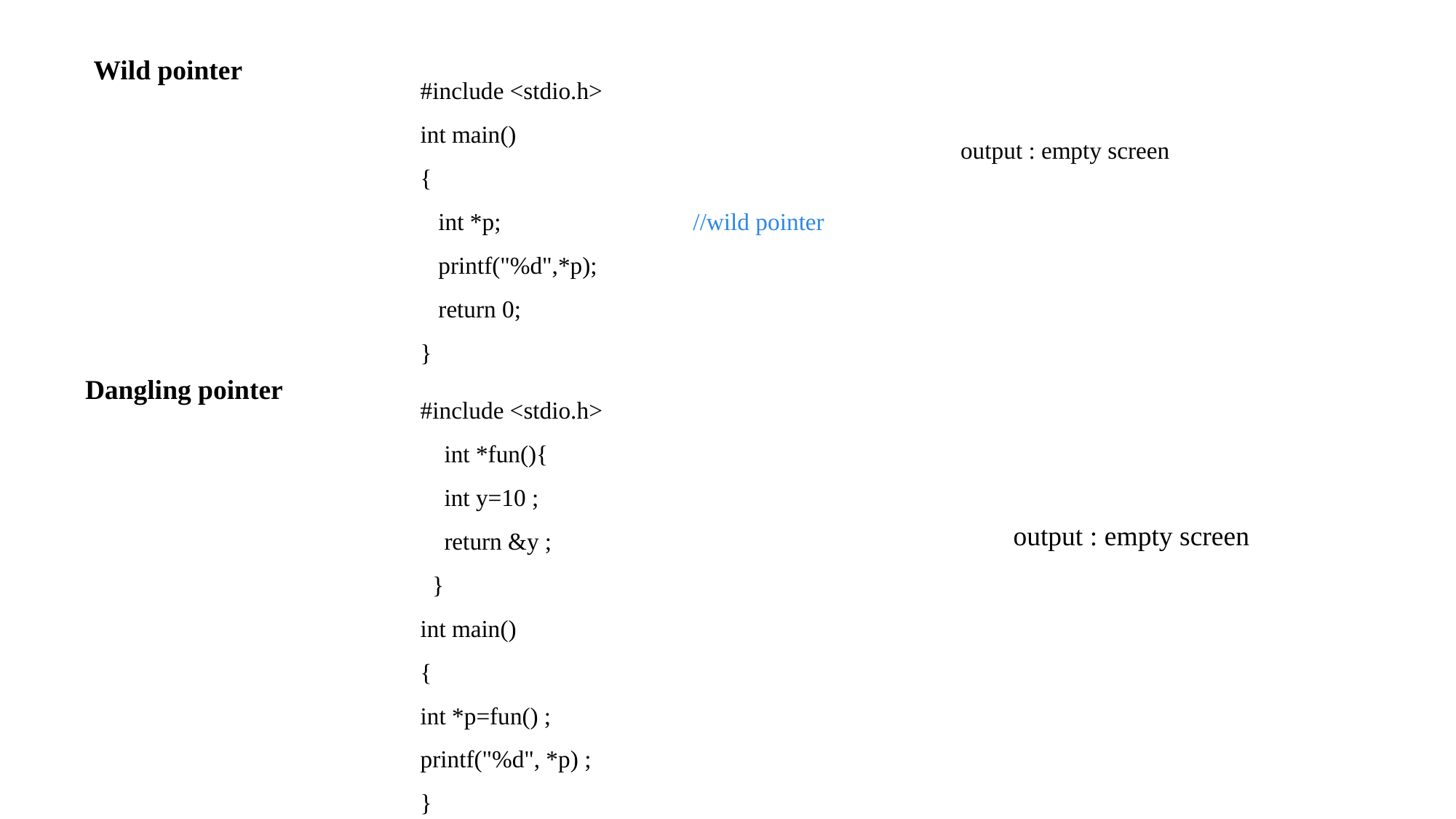

Wild pointer
#include <stdio.h>
int main()
{
   int *p;                                //wild pointer
   printf("%d",*p);
   return 0;
}
output : empty screen
Dangling pointer
#include <stdio.h>
    int *fun(){
    int y=10 ;
    return &y ;
  }
int main()
{
int *p=fun() ;
printf("%d", *p) ;
}
output : empty screen